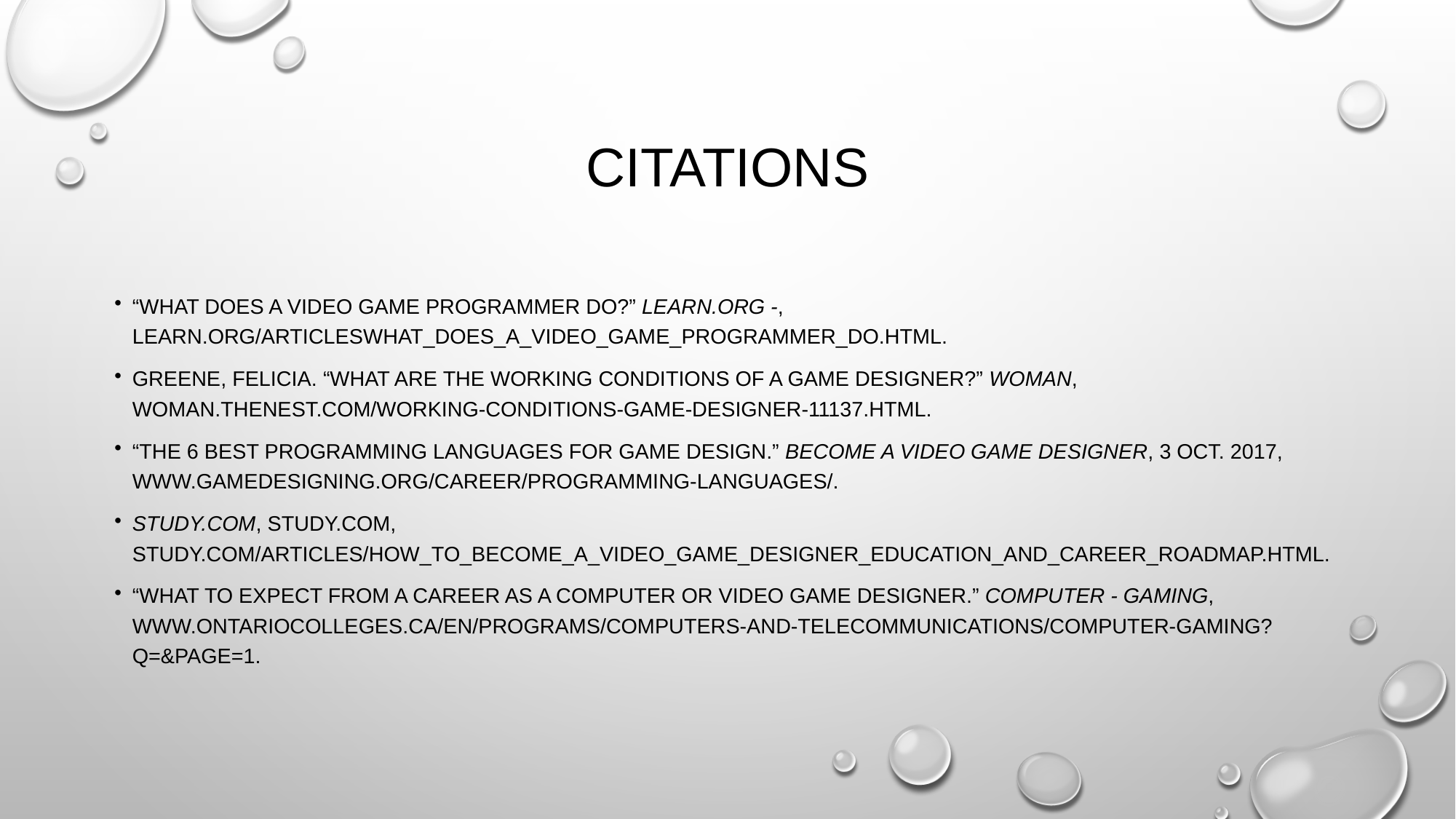

# Citations
“What Does a Video Game Programmer Do?” Learn.org -, learn.org/articlesWhat_Does_a_Video_Game_Programmer_Do.html.
Greene, Felicia. “What Are the Working Conditions of a Game Designer?” Woman, woman.thenest.com/working-conditions-game-designer-11137.html.
“The 6 Best Programming Languages for Game Design.” Become a Video Game Designer, 3 Oct. 2017, www.gamedesigning.org/career/programming-languages/.
Study.com, Study.com, study.com/articles/How_to_Become_a_Video_Game_Designer_Education_and_Career_Roadmap.html.
“What to expect from a career as a Computer or Video Game Designer.” Computer - Gaming, www.ontariocolleges.ca/en/programs/computers-and-telecommunications/computer-gaming?q=&page=1.